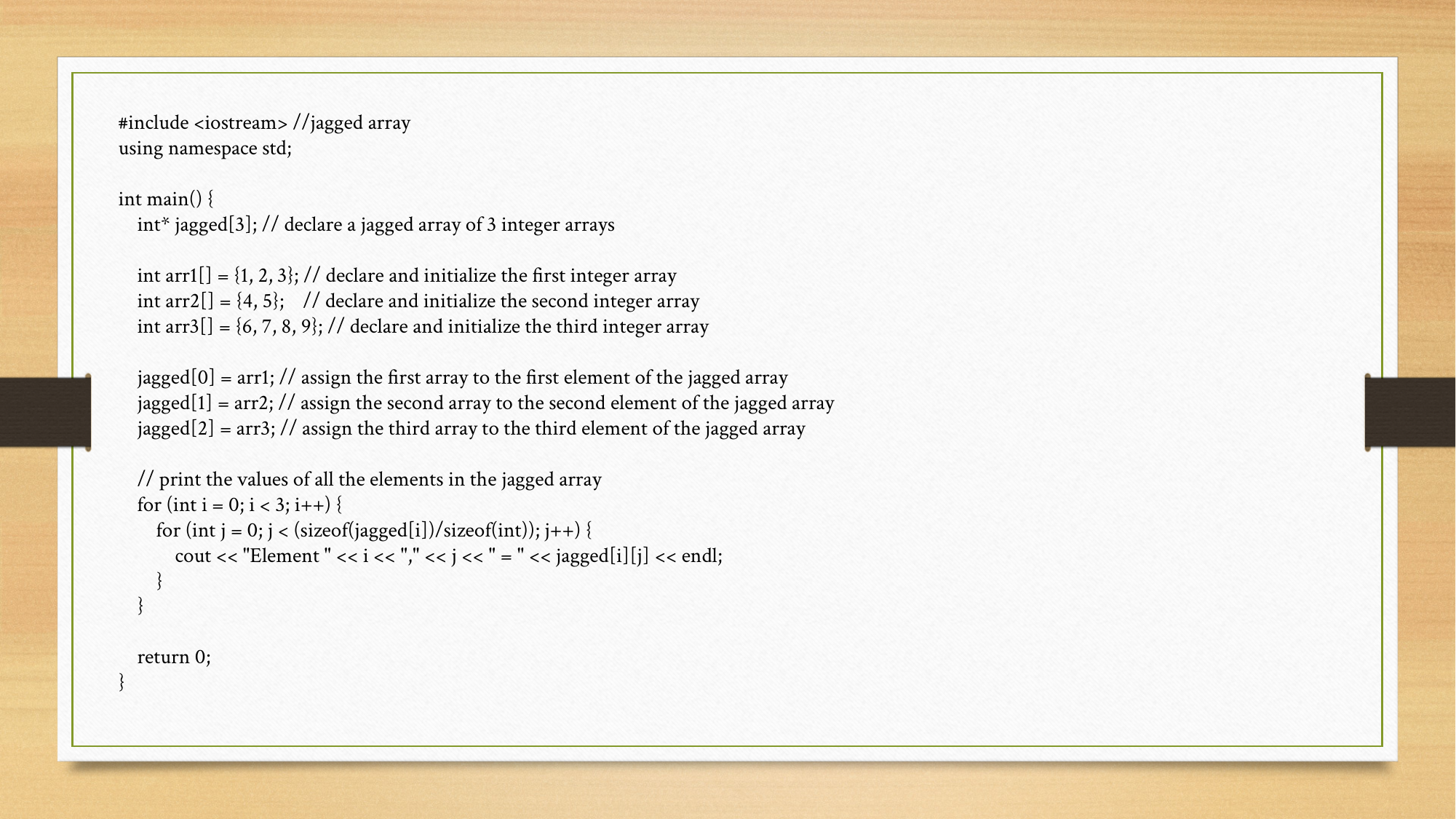

#include <iostream> //jagged array
using namespace std;

int main() {
    int* jagged[3]; // declare a jagged array of 3 integer arrays

    int arr1[] = {1, 2, 3}; // declare and initialize the first integer array
    int arr2[] = {4, 5};    // declare and initialize the second integer array
    int arr3[] = {6, 7, 8, 9}; // declare and initialize the third integer array

    jagged[0] = arr1; // assign the first array to the first element of the jagged array
    jagged[1] = arr2; // assign the second array to the second element of the jagged array
    jagged[2] = arr3; // assign the third array to the third element of the jagged array

    // print the values of all the elements in the jagged array
    for (int i = 0; i < 3; i++) {
        for (int j = 0; j < (sizeof(jagged[i])/sizeof(int)); j++) {
            cout << "Element " << i << "," << j << " = " << jagged[i][j] << endl;
        }
    }

    return 0;
}